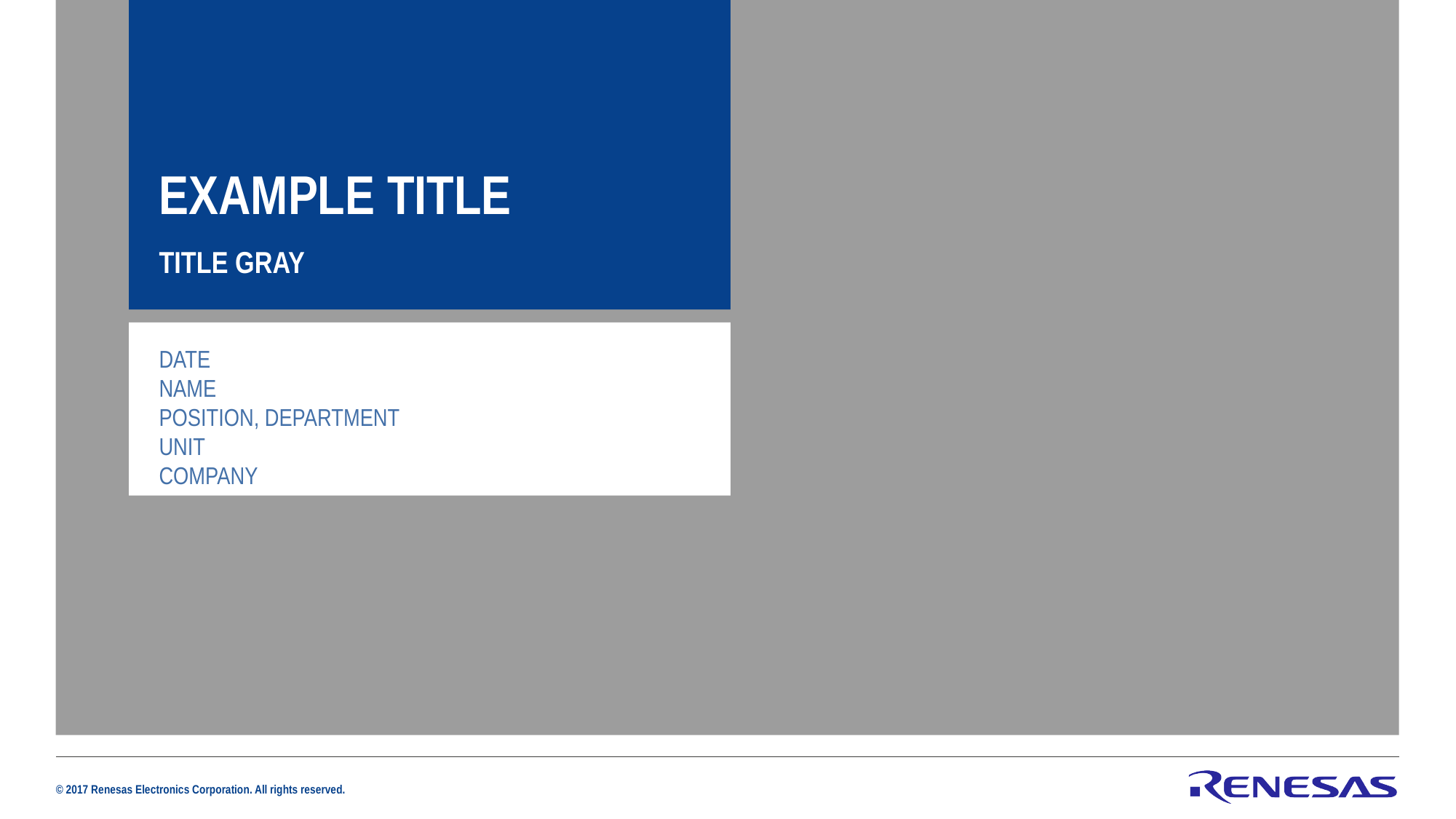

Example Title
Title gray
Date
Name
Position, Department
Unit
Company